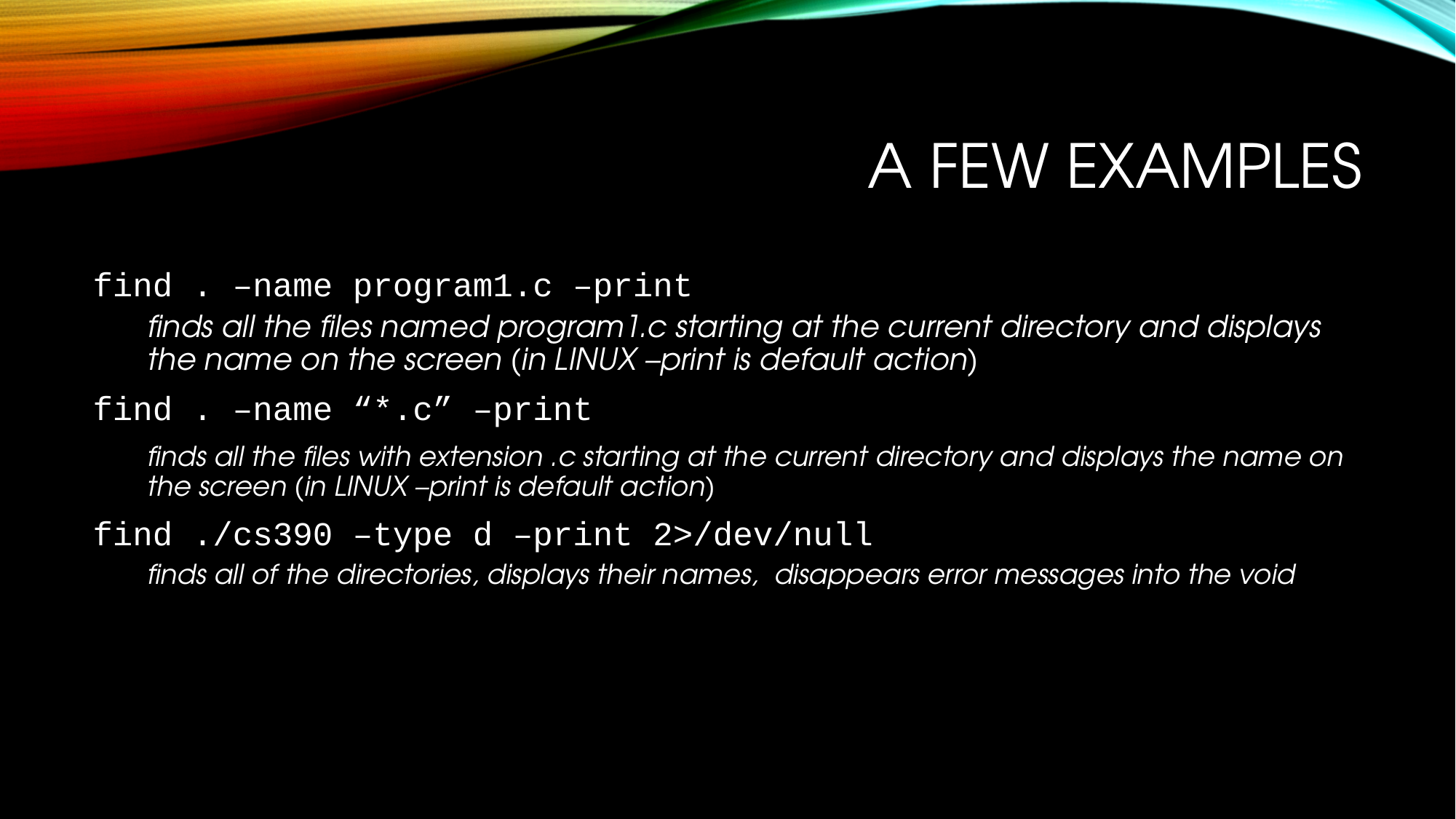

# A few examples
find . –name program1.c –print
finds all the files named program1.c starting at the current directory and displays the name on the screen (in LINUX –print is default action)
find . –name “*.c” –print
finds all the files with extension .c starting at the current directory and displays the name on the screen (in LINUX –print is default action)
find ./cs390 –type d –print 2>/dev/null
finds all of the directories, displays their names,  disappears error messages into the void